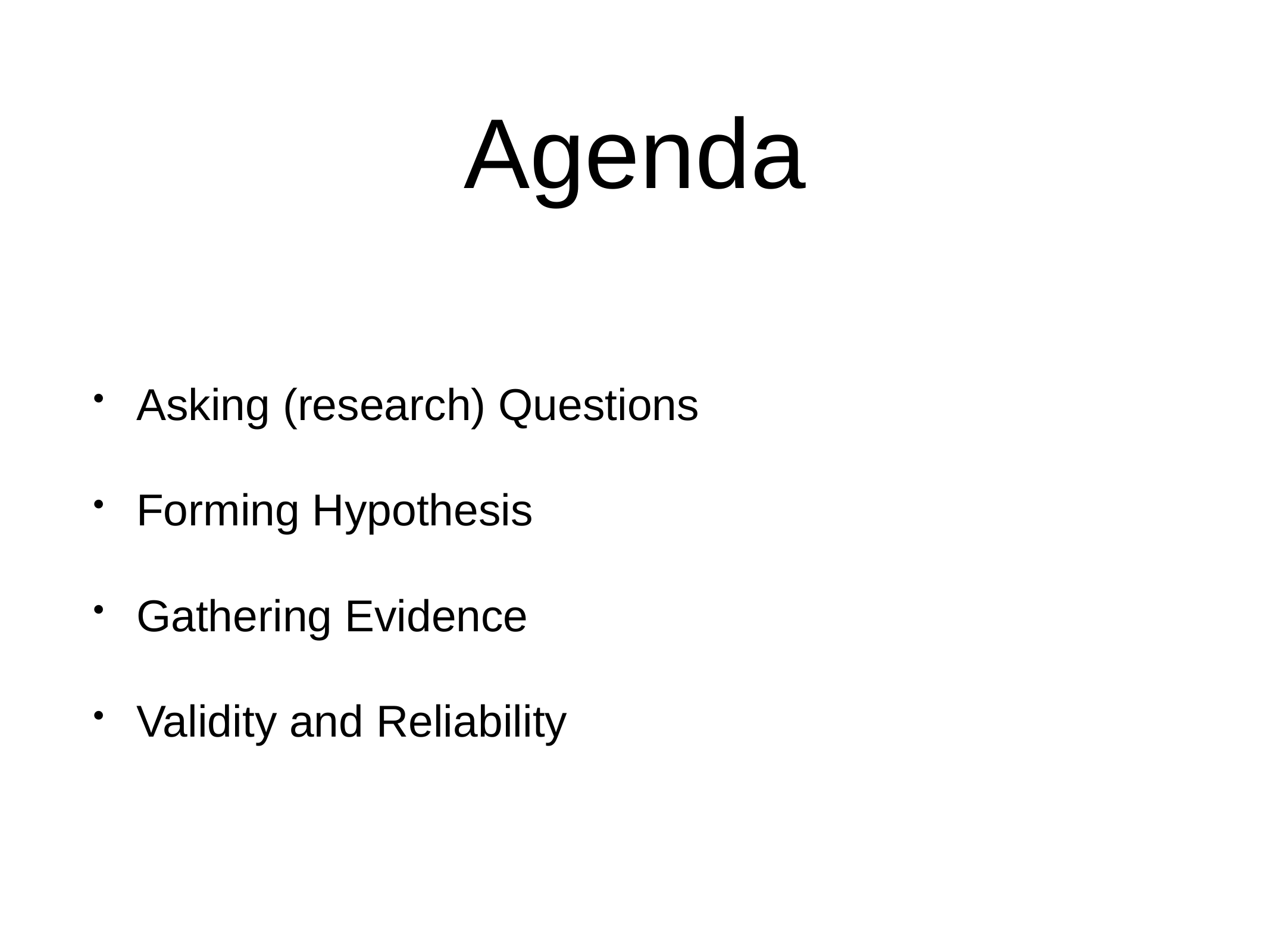

# Agenda
Asking (research) Questions
Forming Hypothesis
Gathering Evidence
Validity and Reliability